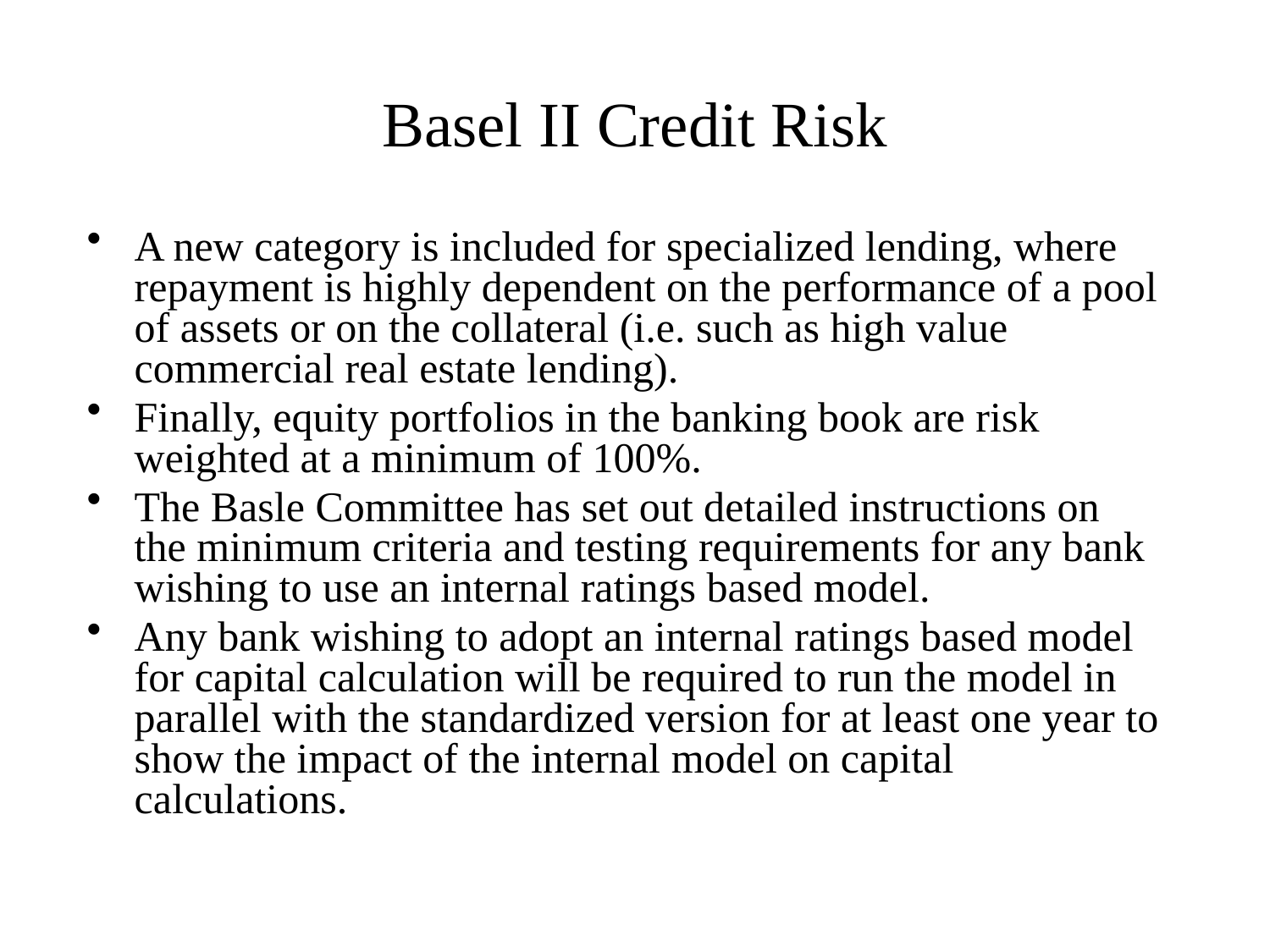

# Basel II Credit Risk
A new category is included for specialized lending, where repayment is highly dependent on the performance of a pool of assets or on the collateral (i.e. such as high value commercial real estate lending).
Finally, equity portfolios in the banking book are risk weighted at a minimum of 100%.
The Basle Committee has set out detailed instructions on the minimum criteria and testing requirements for any bank wishing to use an internal ratings based model.
Any bank wishing to adopt an internal ratings based model for capital calculation will be required to run the model in parallel with the standardized version for at least one year to show the impact of the internal model on capital calculations.